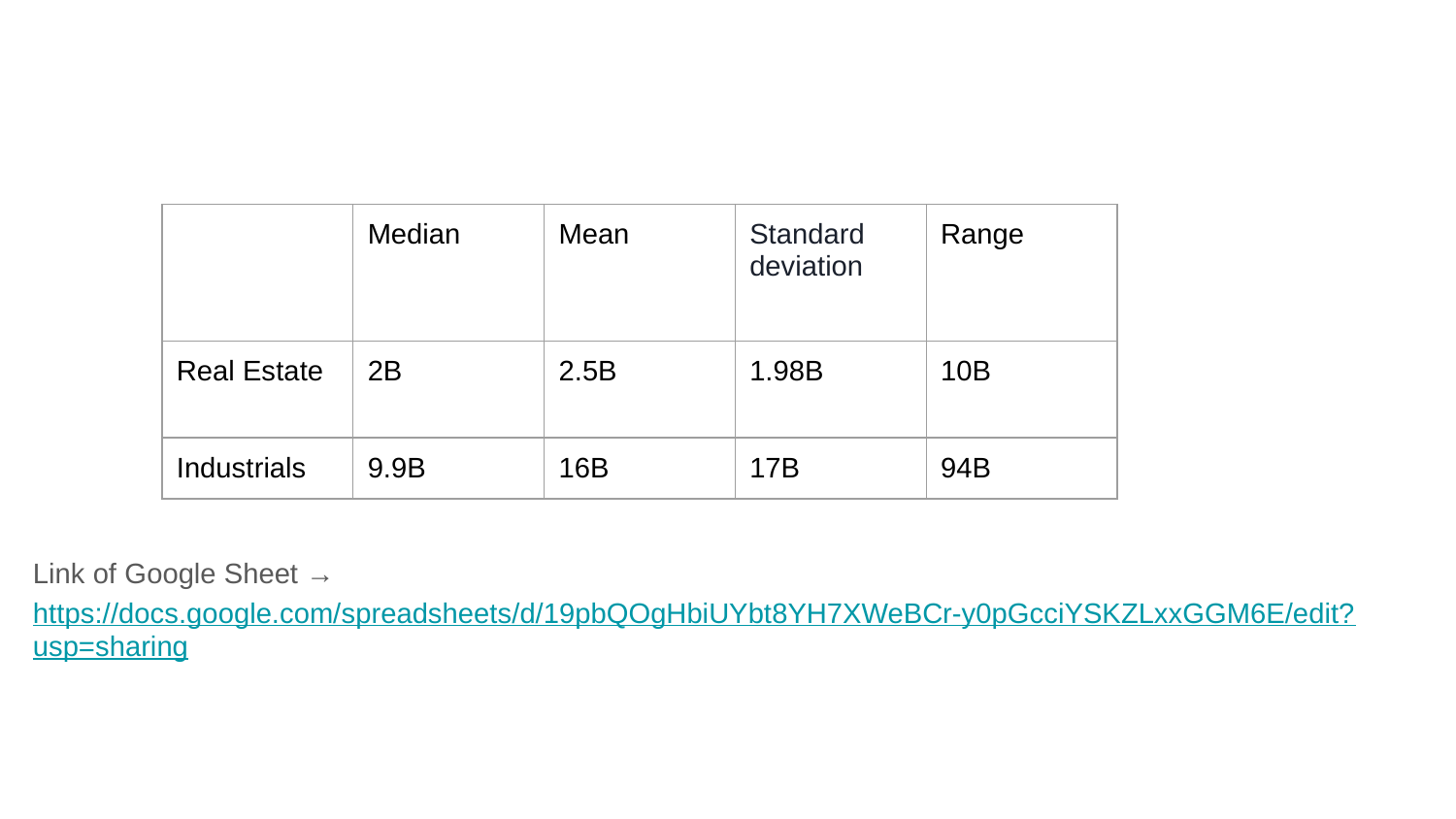

#
|  | Median | Mean | Standard deviation | Range |
| --- | --- | --- | --- | --- |
| Real Estate | 2B | 2.5B | 1.98B | 10B |
| Industrials | 9.9B | 16B | 17B | 94B |

Link of Google Sheet → https://docs.google.com/spreadsheets/d/19pbQOgHbiUYbt8YH7XWeBCr-y0pGcciYSKZLxxGGM6E/edit?usp=sharing